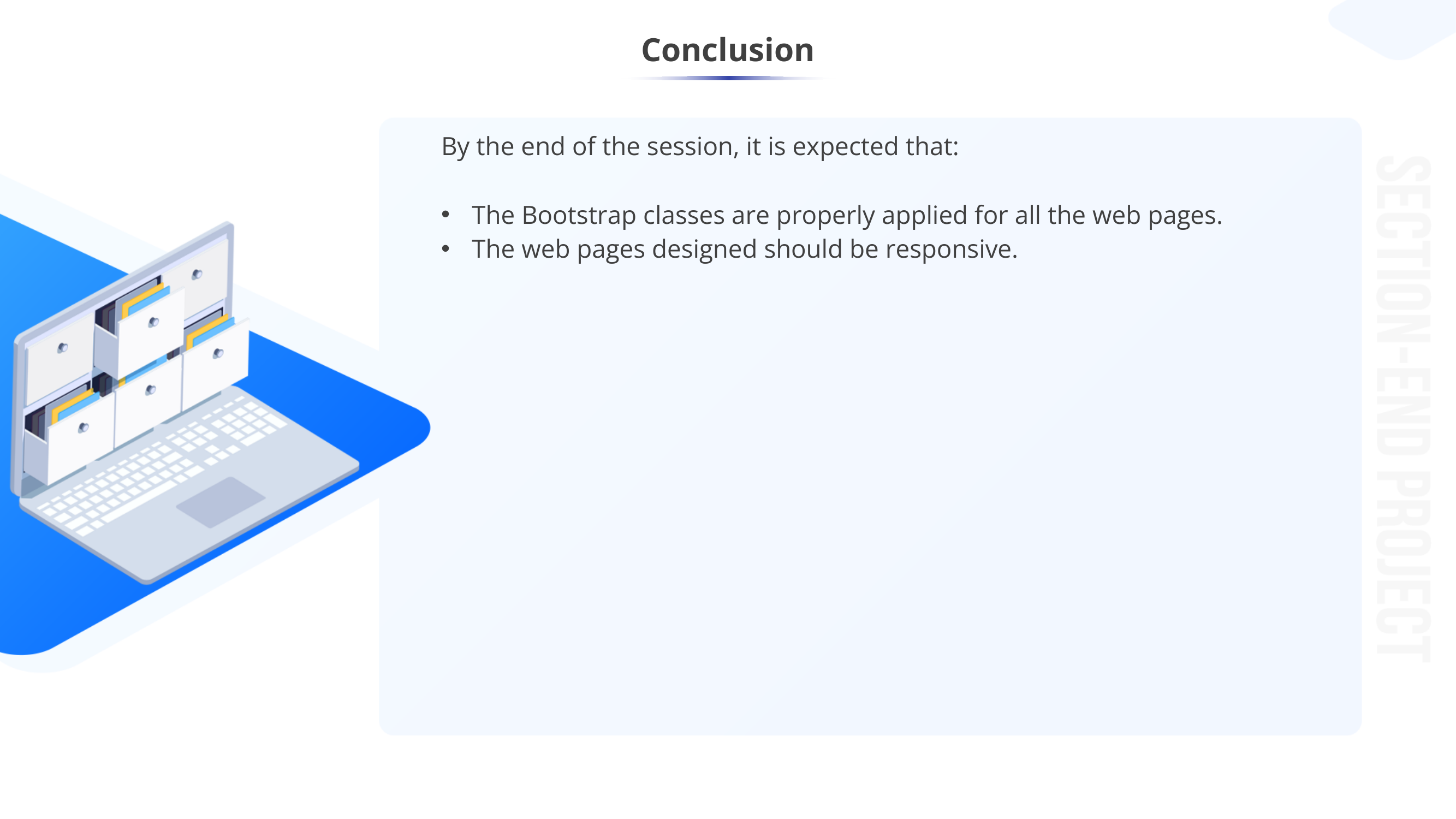

# Conclusion

By the end of the session, it is expected that:

The Bootstrap classes are properly applied for all the web pages.
The web pages designed should be responsive.